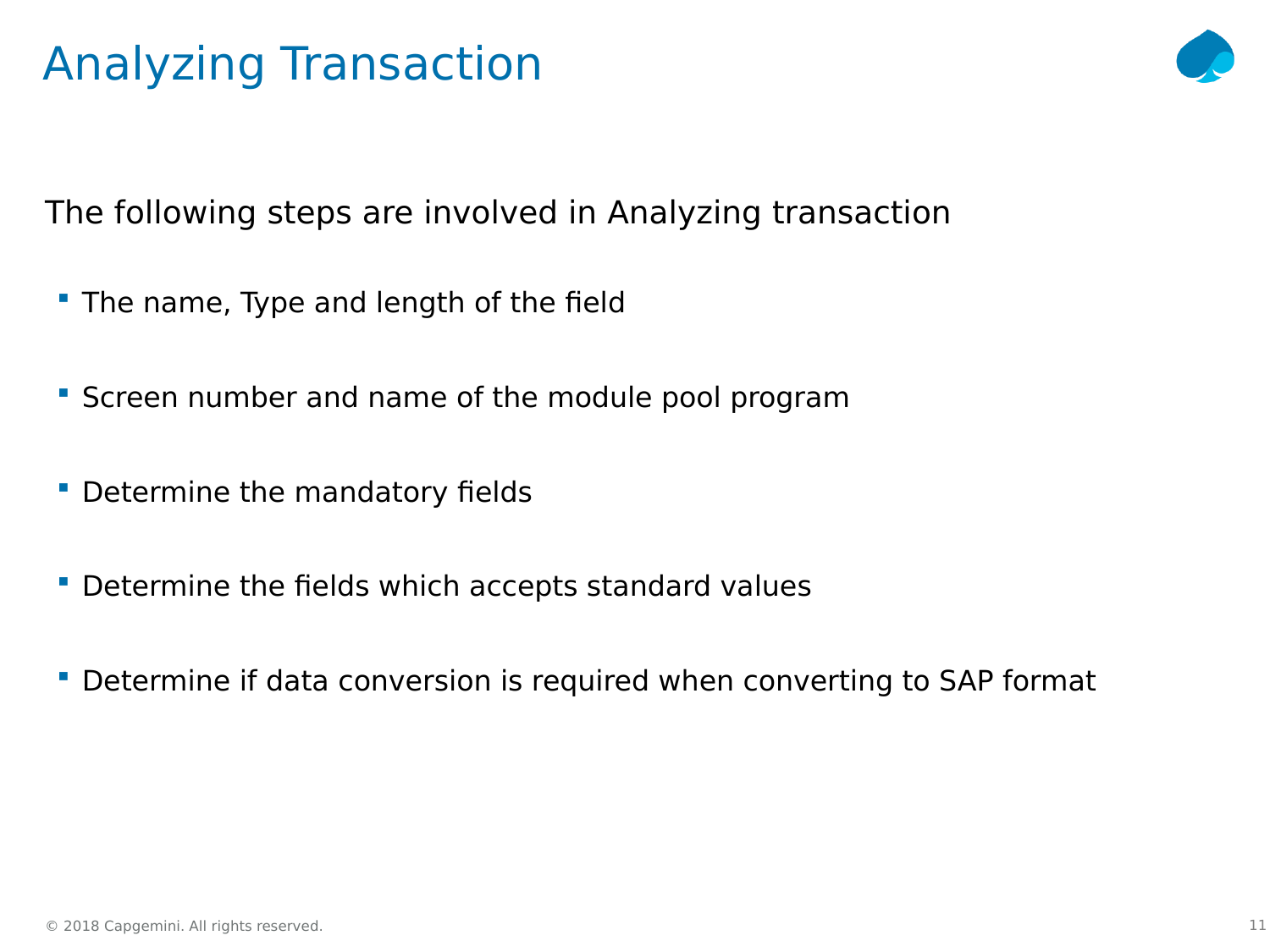

# Analyzing Transaction
The following steps are involved in Analyzing transaction

The name, Type and length of the field

Screen number and name of the module pool program

Determine the mandatory fields

Determine the fields which accepts standard values

Determine if data conversion is required when converting to SAP format